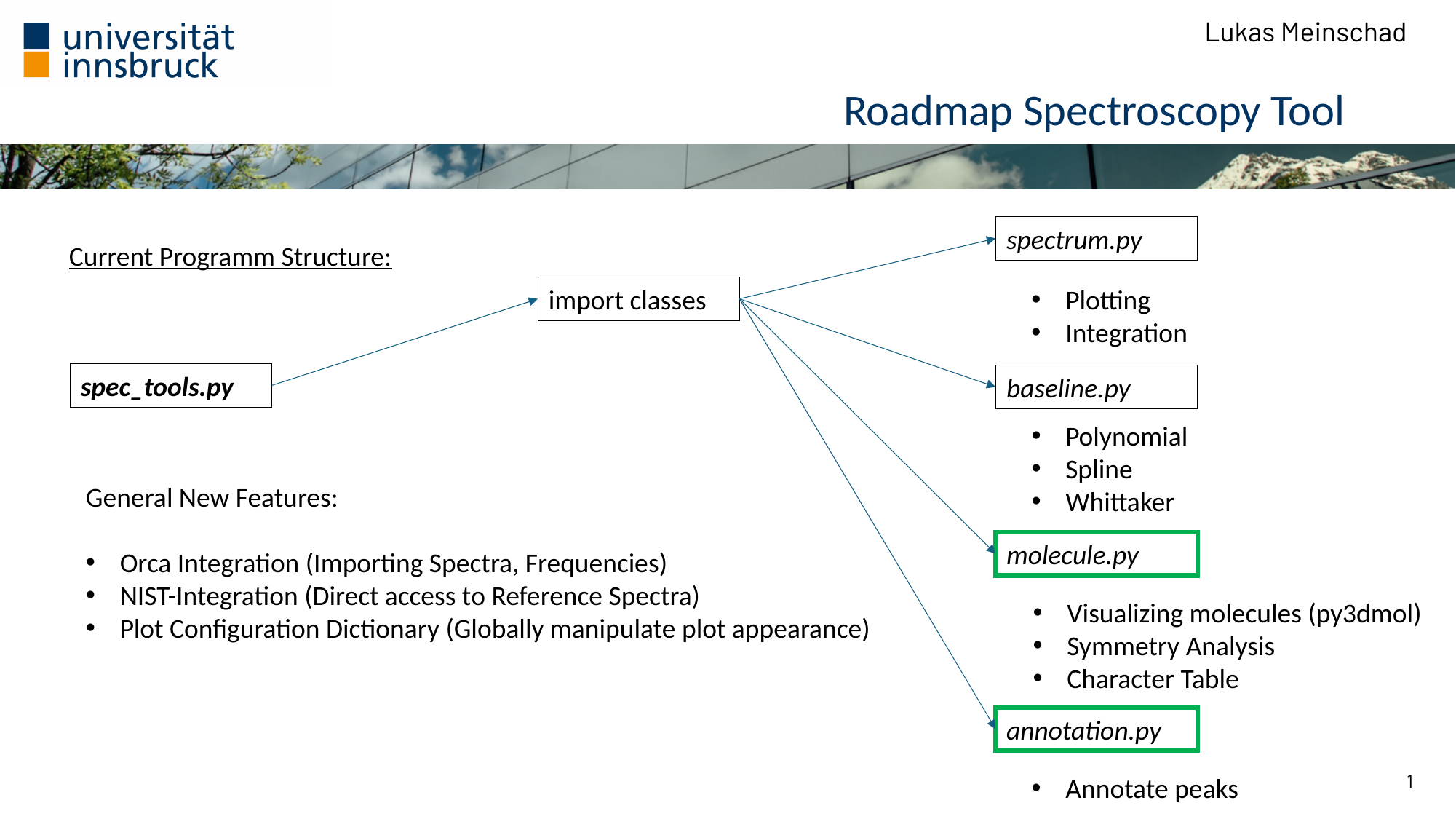

# Roadmap Spectroscopy Tool
spectrum.py
Current Programm Structure:
import classes
Plotting
Integration
spec_tools.py
baseline.py
Polynomial
Spline
Whittaker
General New Features:

Orca Integration (Importing Spectra, Frequencies)
NIST-Integration (Direct access to Reference Spectra)
Plot Configuration Dictionary (Globally manipulate plot appearance)

molecule.py
Visualizing molecules (py3dmol)
Symmetry Analysis
Character Table
annotation.py
1
Annotate peaks